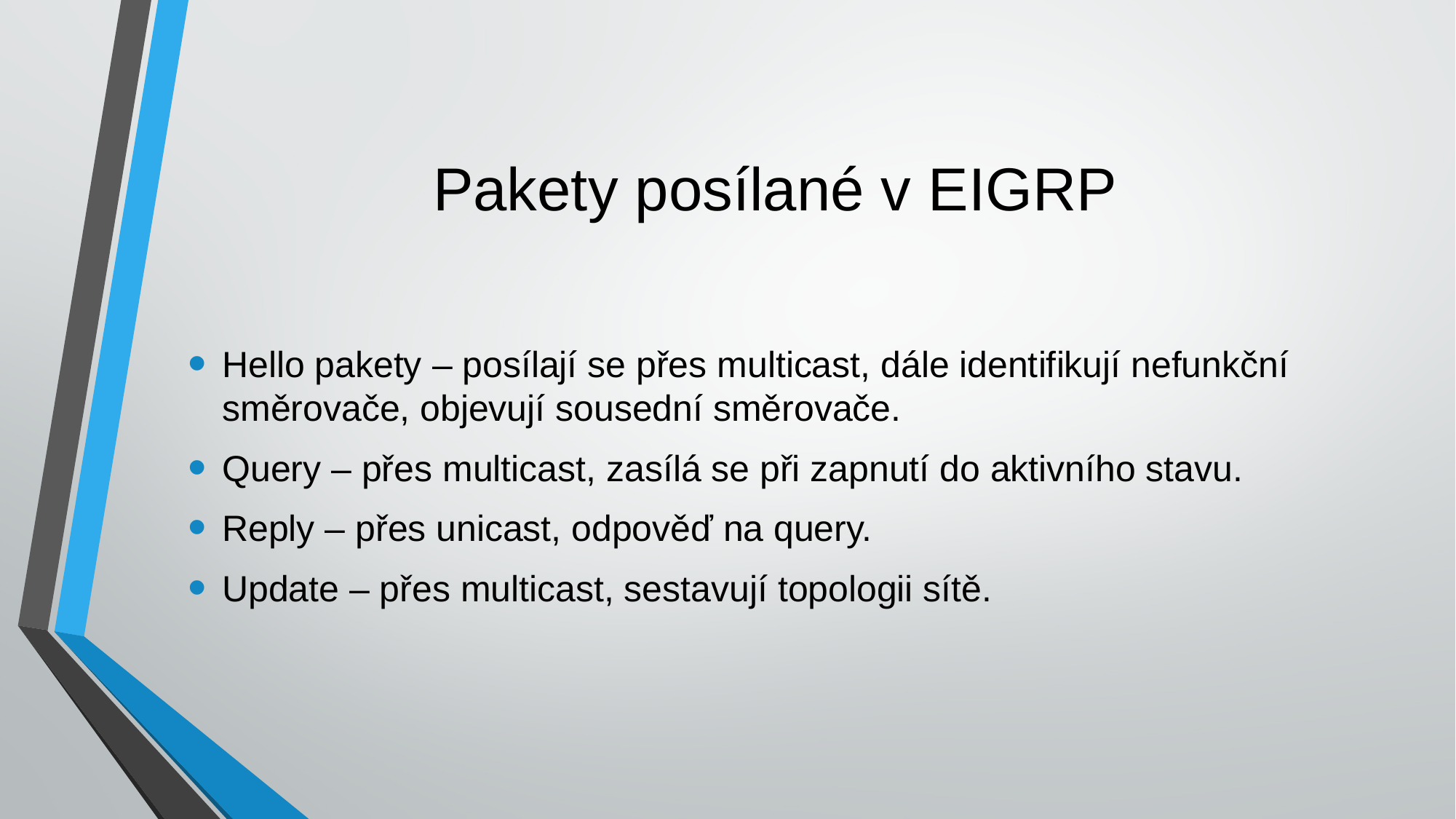

# Pakety posílané v EIGRP
Hello pakety – posílají se přes multicast, dále identifikují nefunkční směrovače, objevují sousední směrovače.
Query – přes multicast, zasílá se při zapnutí do aktivního stavu.
Reply – přes unicast, odpověď na query.
Update – přes multicast, sestavují topologii sítě.